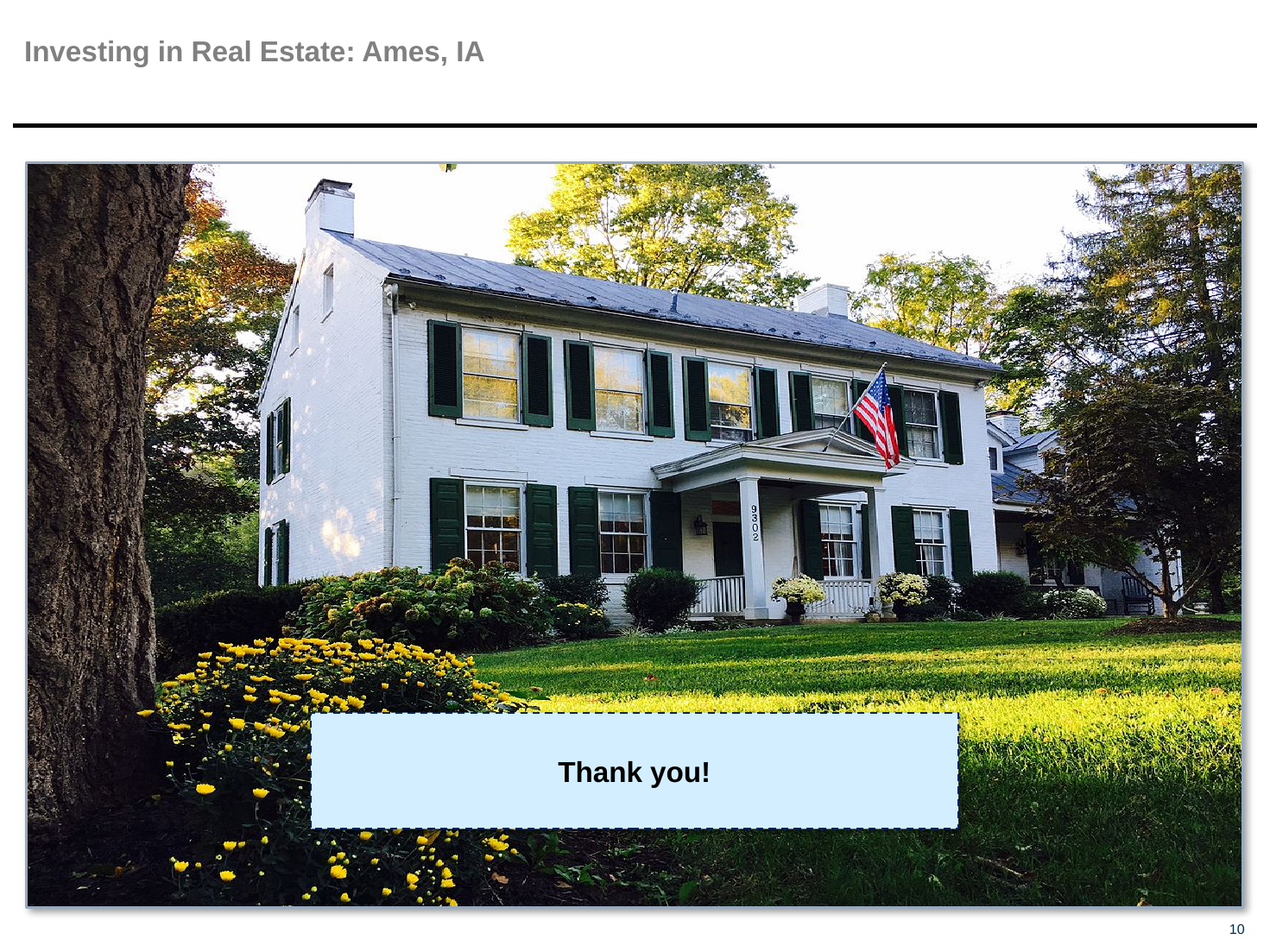

# Investing in Real Estate: Ames, IA

Thank you!